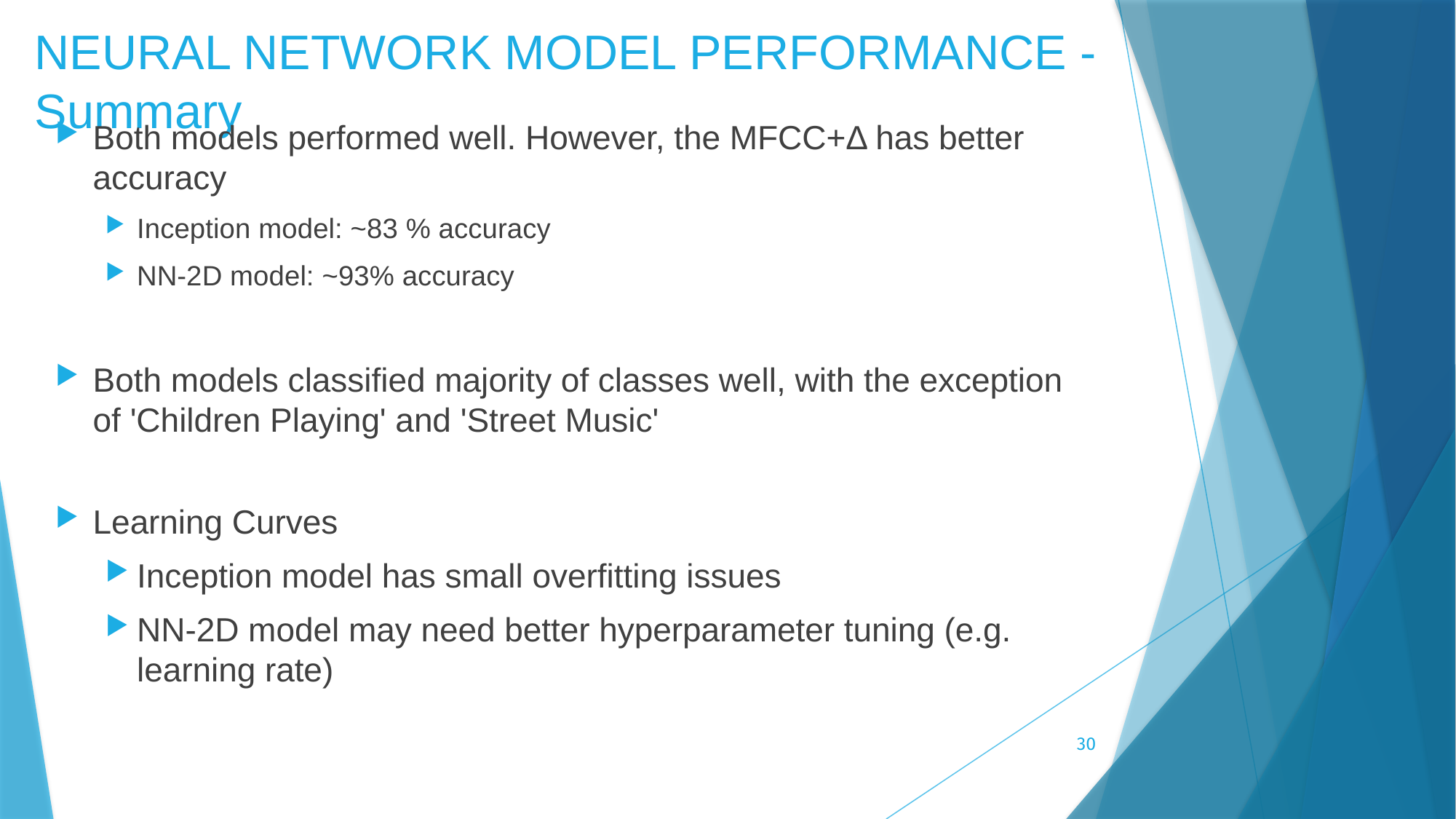

# NEURAL NETWORK MODEL PERFORMANCE - Summary
Both models performed well. However, the MFCC+Δ has better accuracy
Inception model: ~83 % accuracy
NN-2D model: ~93% accuracy

Both models classified majority of classes well, with the exception of 'Children Playing' and 'Street Music'

Learning Curves
Inception model has small overfitting issues
NN-2D model may need better hyperparameter tuning (e.g. learning rate)

30